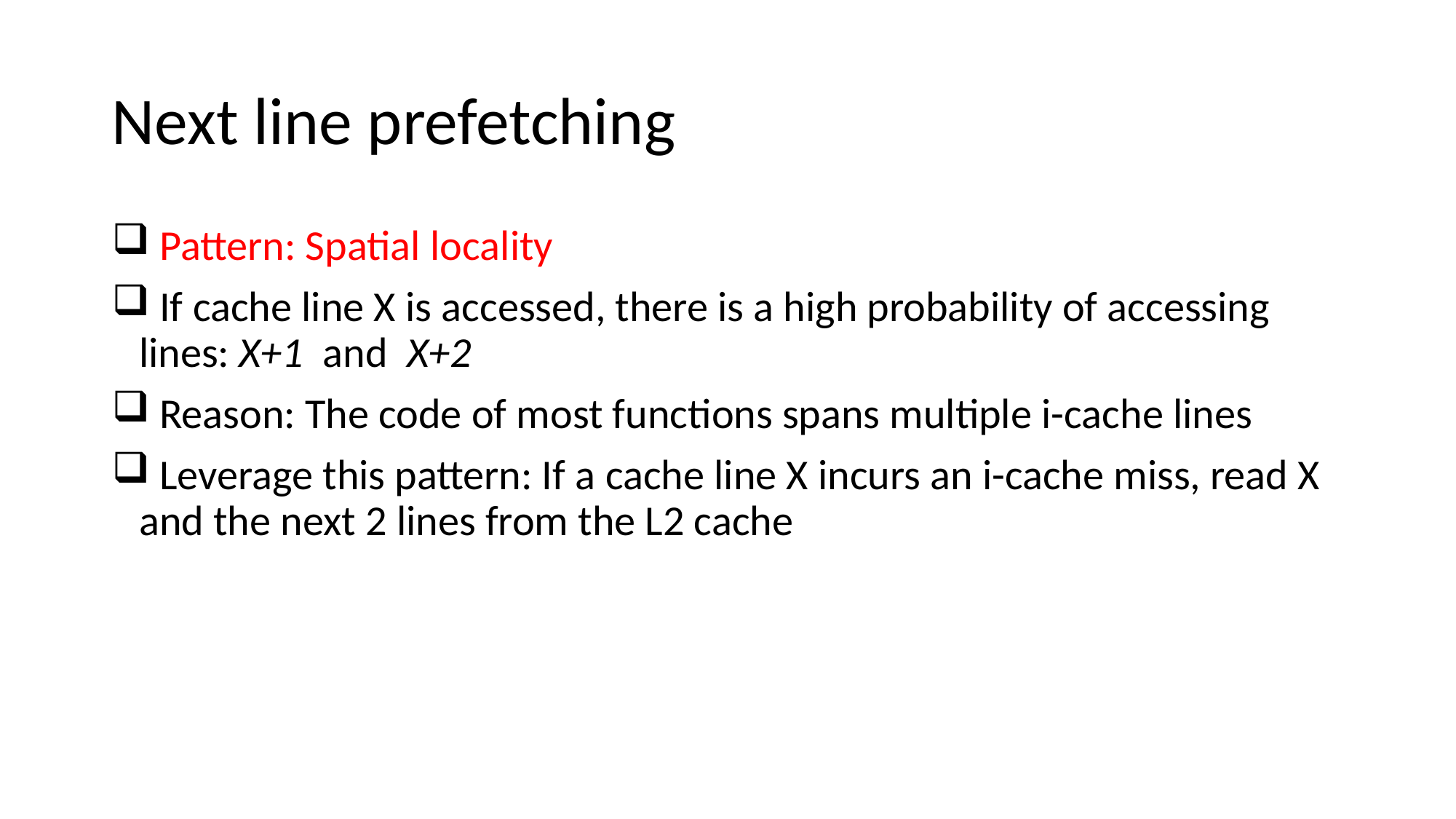

# Next line prefetching
 Pattern: Spatial locality
 If cache line X is accessed, there is a high probability of accessing lines: X+1  and  X+2
 Reason: The code of most functions spans multiple i-cache lines
 Leverage this pattern: If a cache line X incurs an i-cache miss, read X and the next 2 lines from the L2 cache